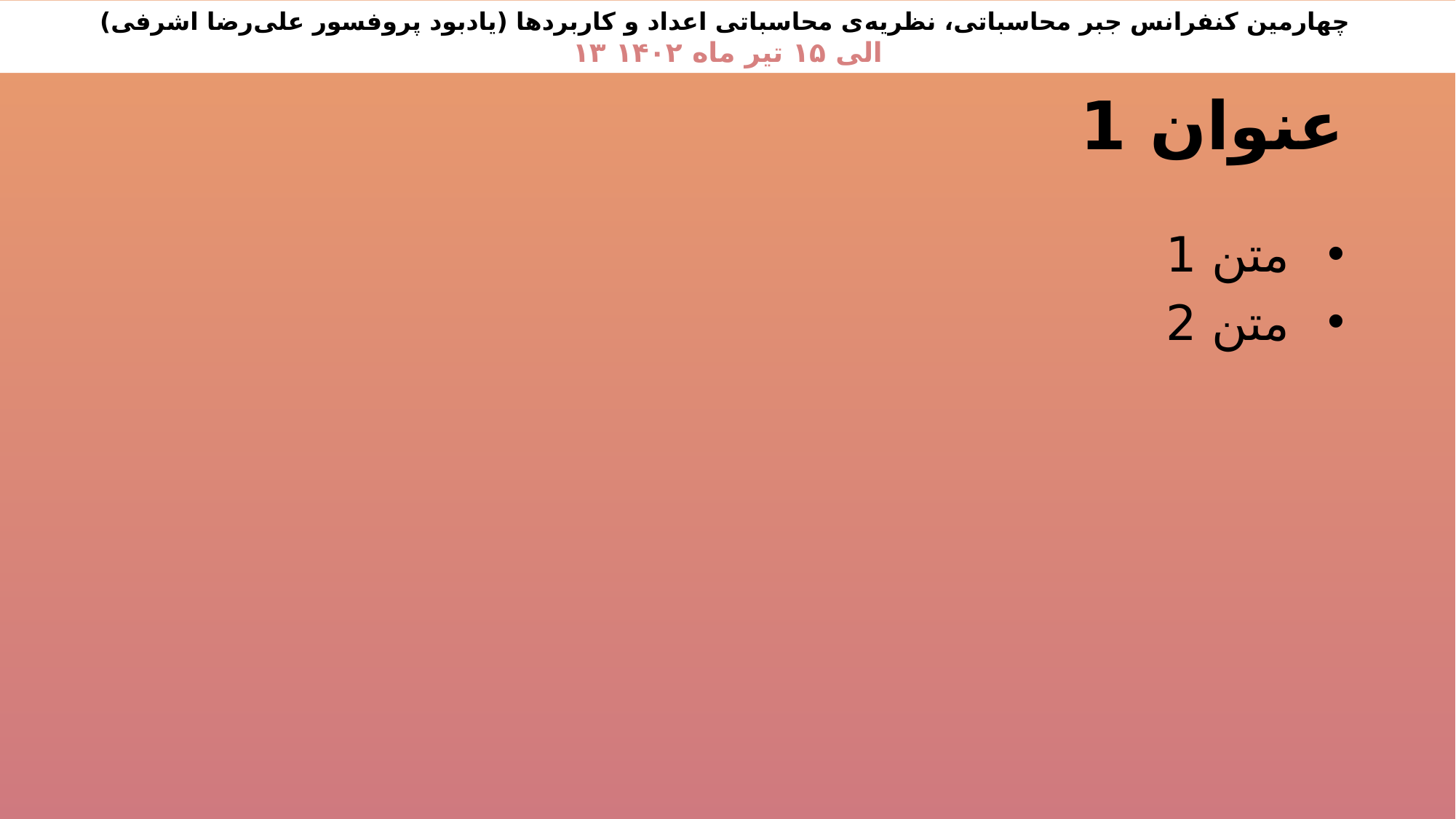

چهارمین کنفرانس جبر محاسباتی، نظریه‌ی محاسباتی اعداد و کاربردها (یادبود پروفسور علی‌رضا اشرفی)
۱۳ الی ۱۵ تیر ماه ۱۴۰۲
عنوان 1
متن 1
متن 2